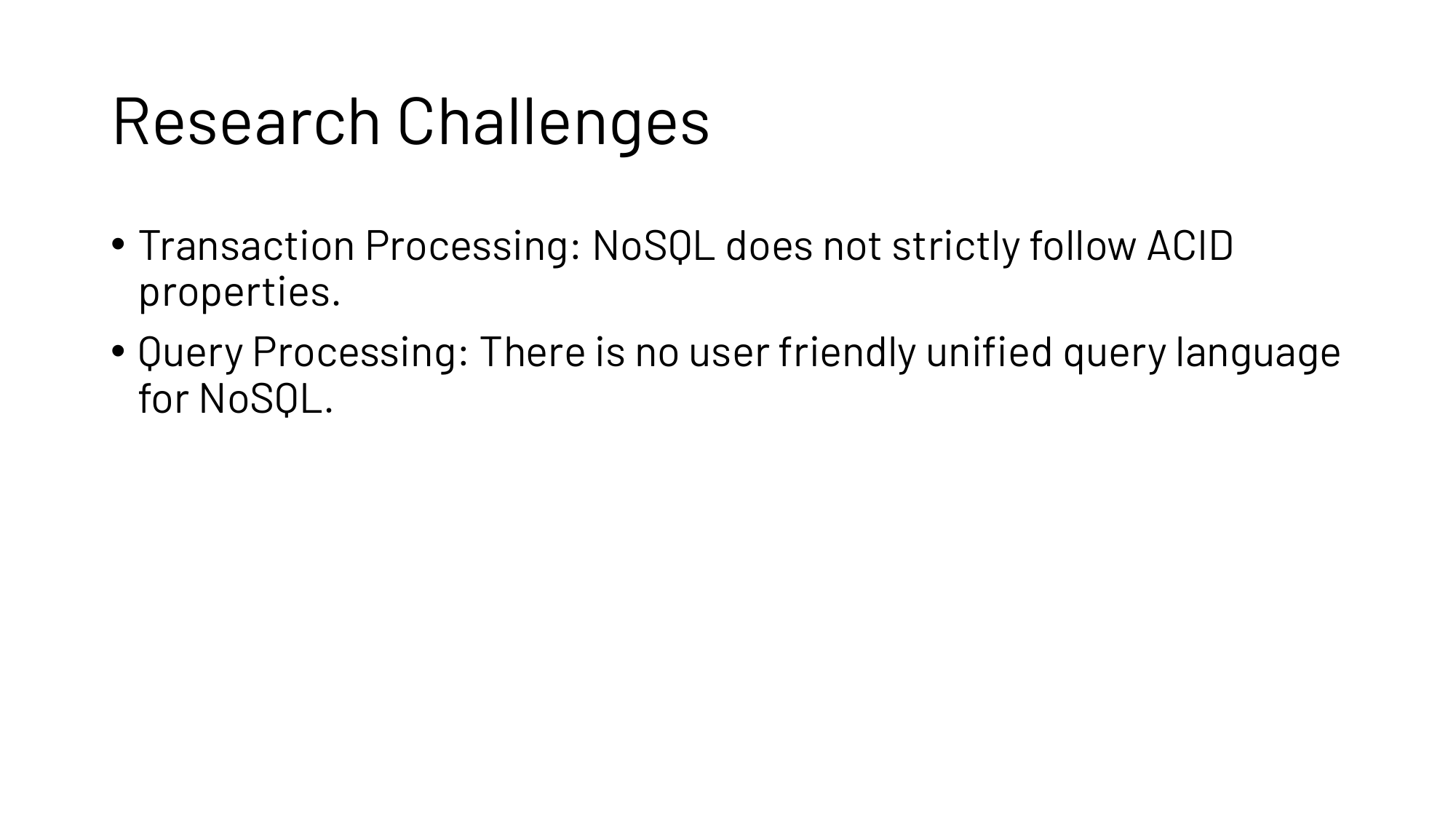

# Research Challenges
Transaction Processing: NoSQL does not strictly follow ACID properties.
Query Processing: There is no user friendly unified query language for NoSQL.